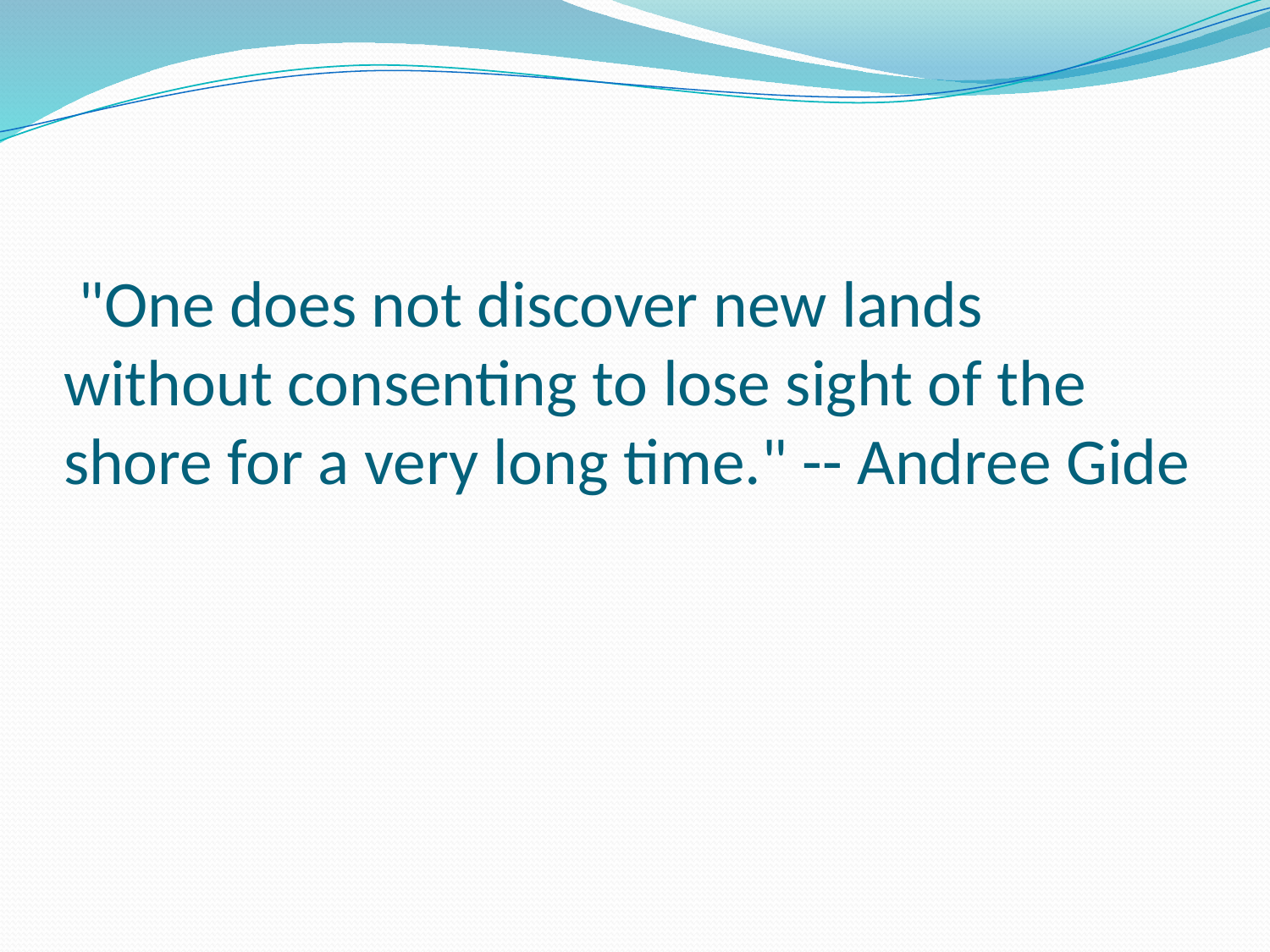

# "One does not discover new lands without consenting to lose sight of the shore for a very long time." -- Andree Gide